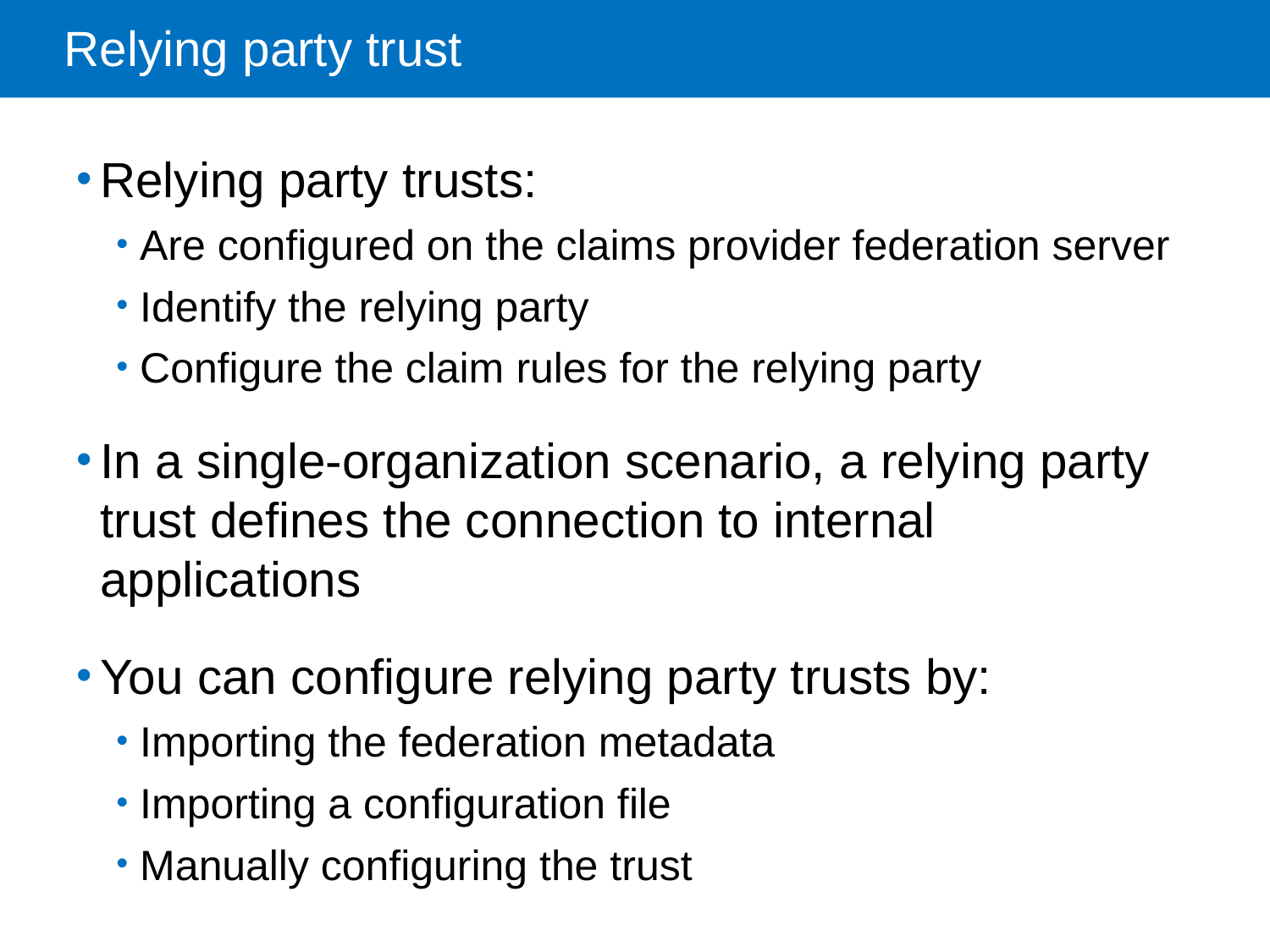

# Relying party trust
Relying party trusts:
Are configured on the claims provider federation server
Identify the relying party
Configure the claim rules for the relying party

In a single-organization scenario, a relying party trust defines the connection to internal applications

You can configure relying party trusts by:
Importing the federation metadata
Importing a configuration file
Manually configuring the trust